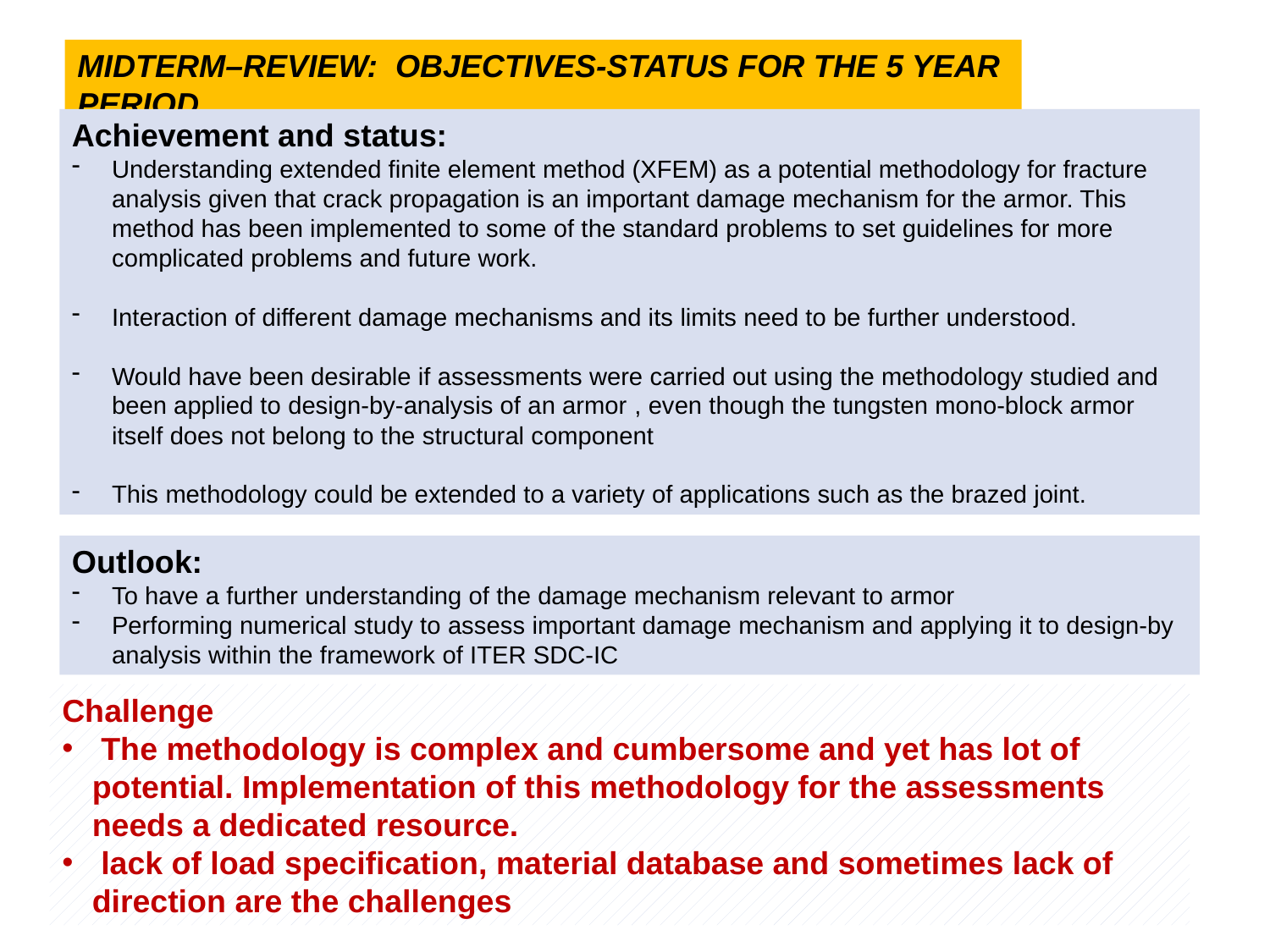

Midterm–Review:  Objectives-Status for the 5 year period
Achievement and status:
Understanding extended finite element method (XFEM) as a potential methodology for fracture analysis given that crack propagation is an important damage mechanism for the armor. This method has been implemented to some of the standard problems to set guidelines for more complicated problems and future work.

Interaction of different damage mechanisms and its limits need to be further understood.

Would have been desirable if assessments were carried out using the methodology studied and been applied to design-by-analysis of an armor , even though the tungsten mono-block armor itself does not belong to the structural component

This methodology could be extended to a variety of applications such as the brazed joint.
Outlook:
To have a further understanding of the damage mechanism relevant to armor
Performing numerical study to assess important damage mechanism and applying it to design-by analysis within the framework of ITER SDC-IC
Challenge
 The methodology is complex and cumbersome and yet has lot of potential. Implementation of this methodology for the assessments needs a dedicated resource.
 lack of load specification, material database and sometimes lack of direction are the challenges